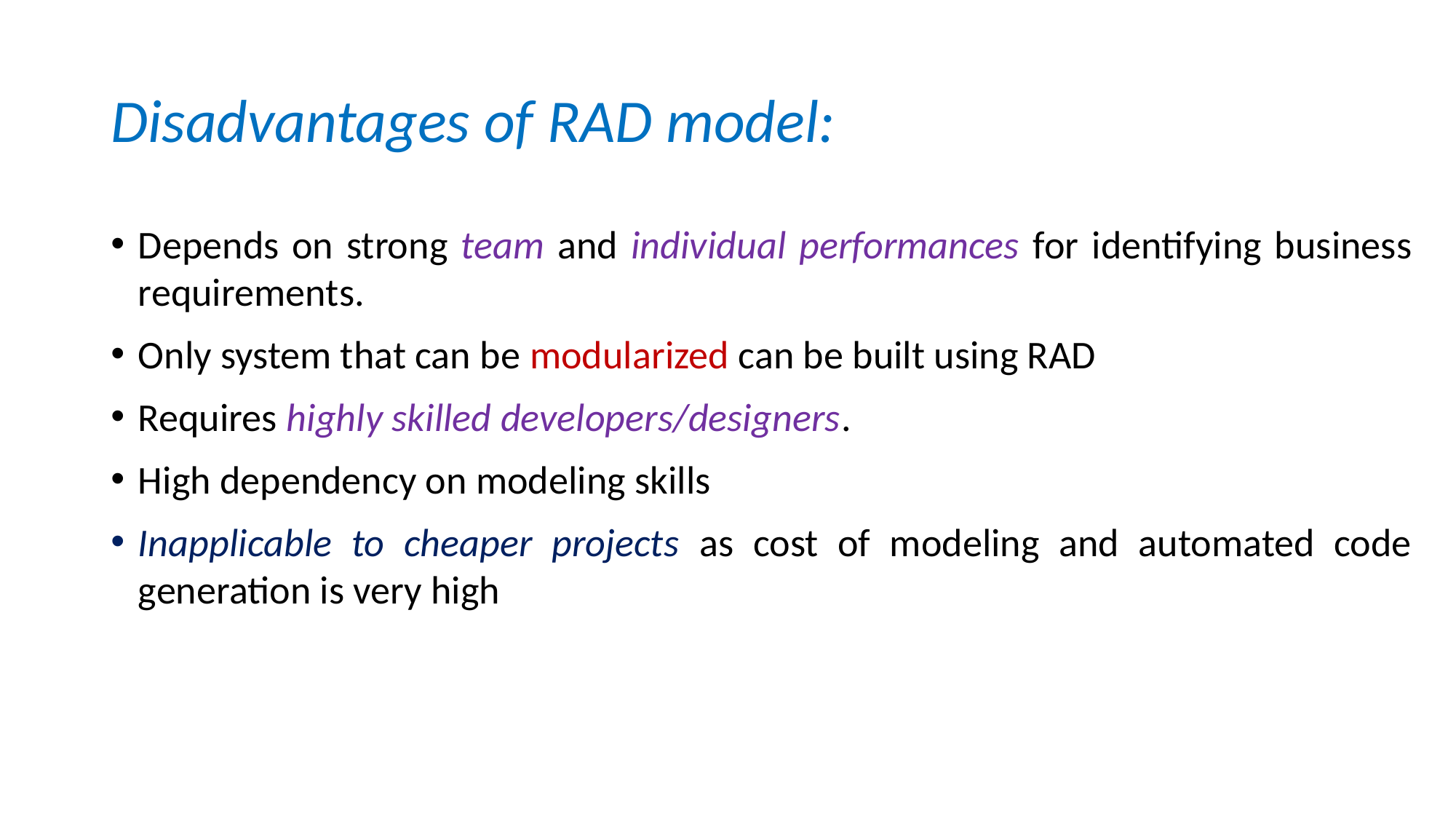

# Disadvantages of RAD model:
Depends on strong team and individual performances for identifying business requirements.
Only system that can be modularized can be built using RAD
Requires highly skilled developers/designers.
High dependency on modeling skills
Inapplicable to cheaper projects as cost of modeling and automated code generation is very high